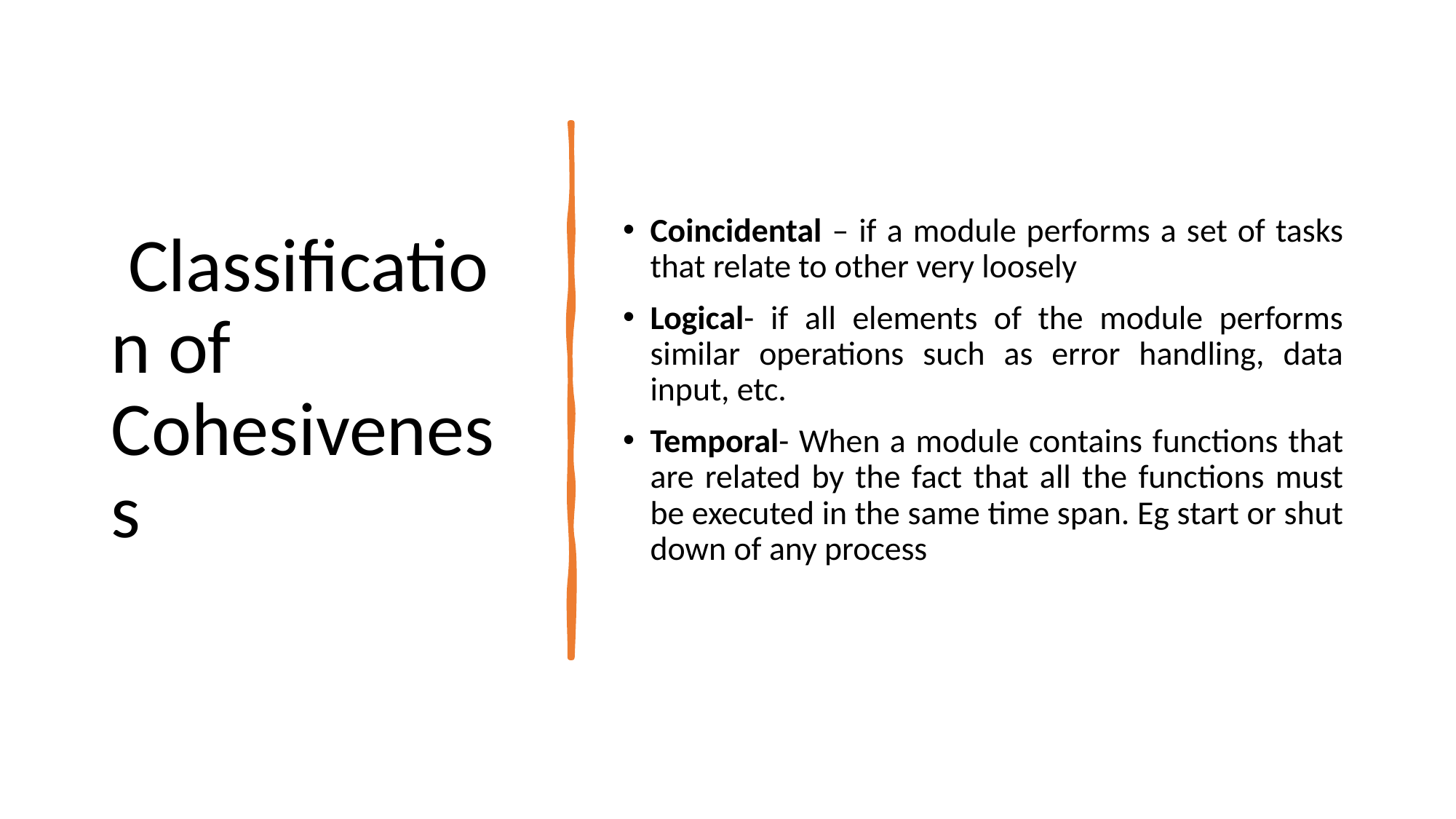

# Classification of Cohesiveness
Coincidental – if a module performs a set of tasks that relate to other very loosely
Logical- if all elements of the module performs similar operations such as error handling, data input, etc.
Temporal- When a module contains functions that are related by the fact that all the functions must be executed in the same time span. Eg start or shut down of any process